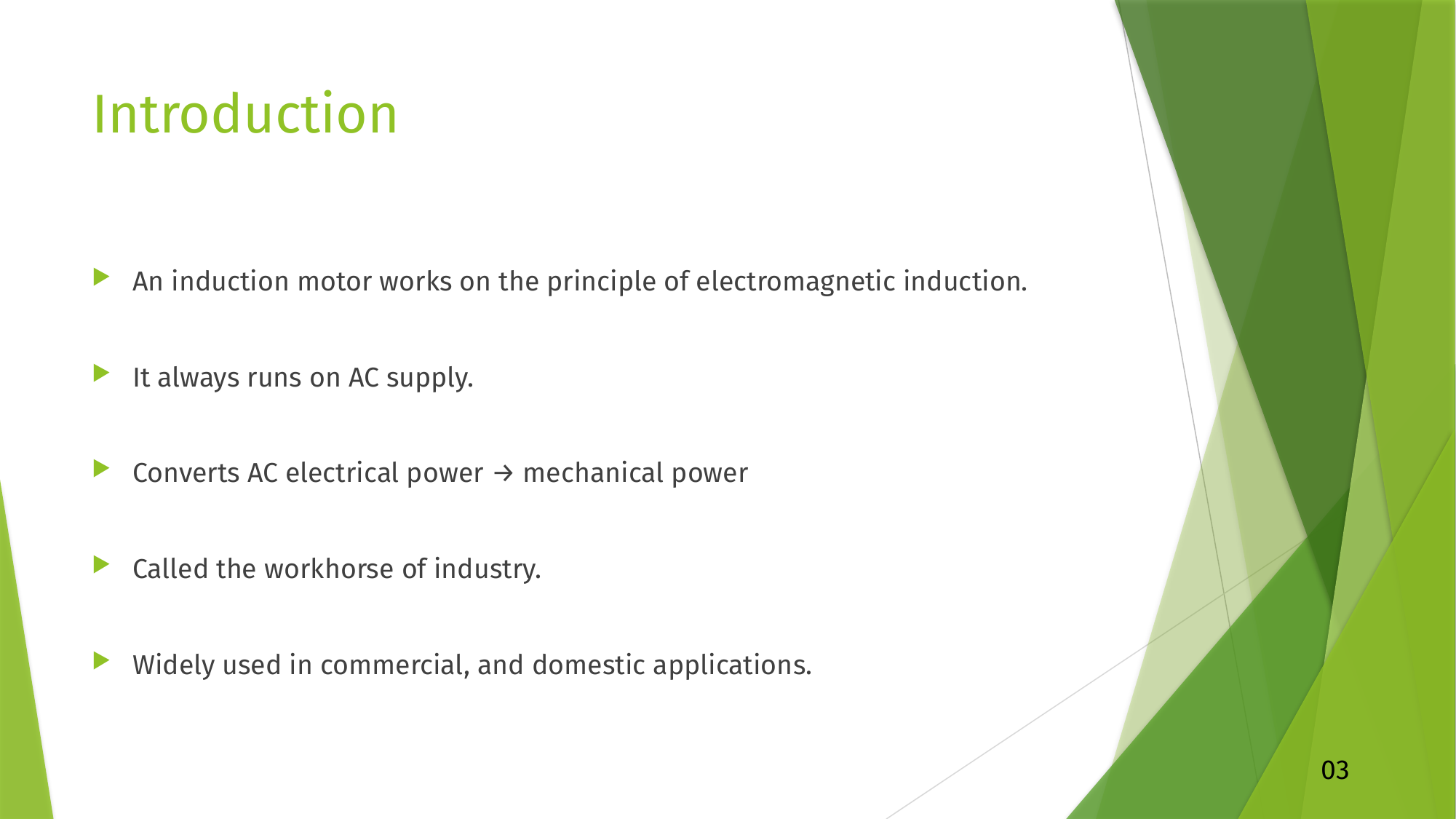

# Introduction
An induction motor works on the principle of electromagnetic induction.

It always runs on AC supply.

Converts AC electrical power → mechanical power

Called the workhorse of industry.

Widely used in commercial, and domestic applications.
03